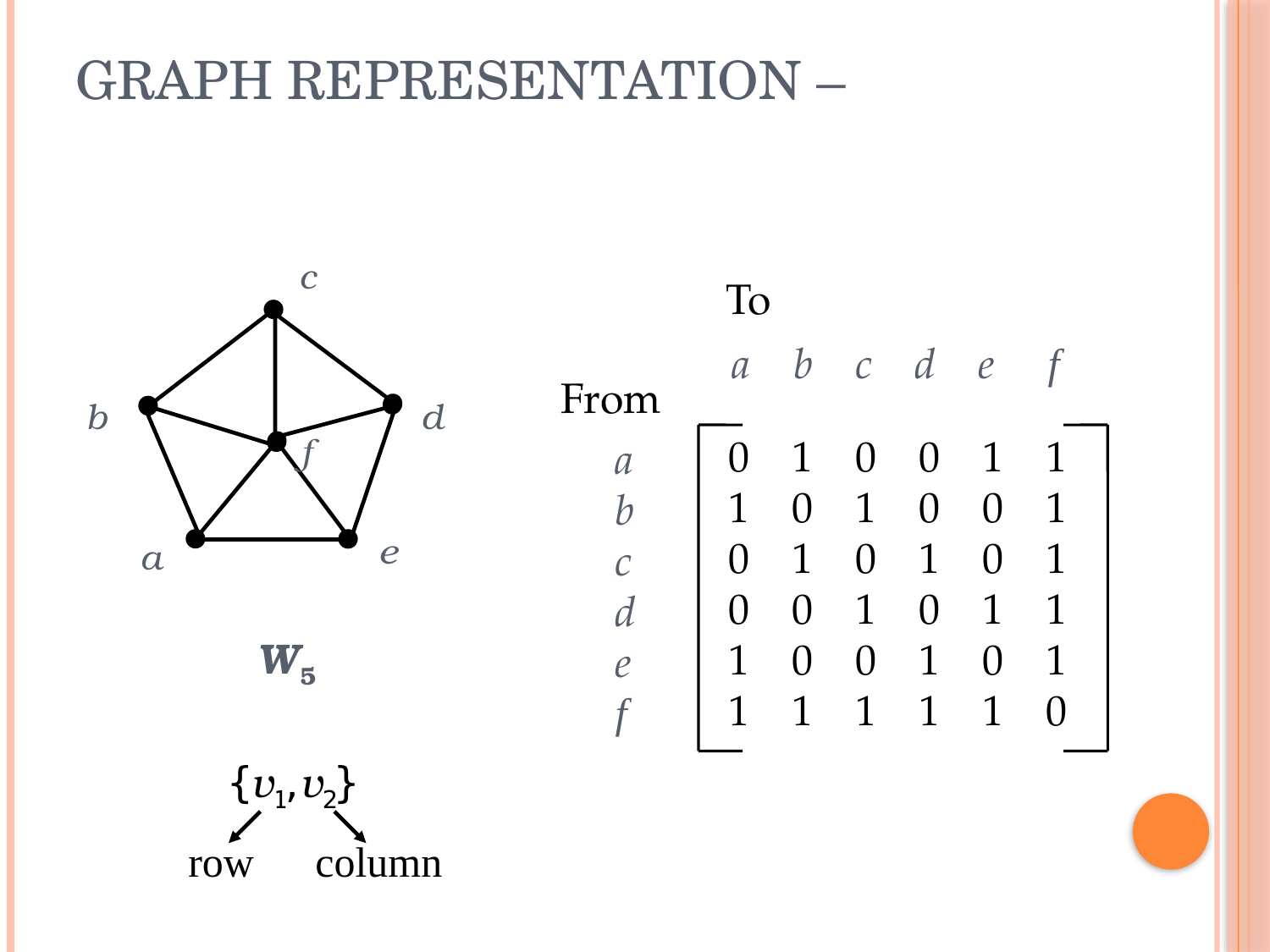

Graph Representation –
c

b
d

f

e
a

W5
To
a    b    c    d    e     f
From

a
b
c
d
e
f
0    1    0    0    1    1
1    0    1    0    0    1
0    1    0    1    0    1
0    0    1    0    1    1
1    0    0    1    0    1
1    1    1    1    1    0
{v1,v2}

row	column